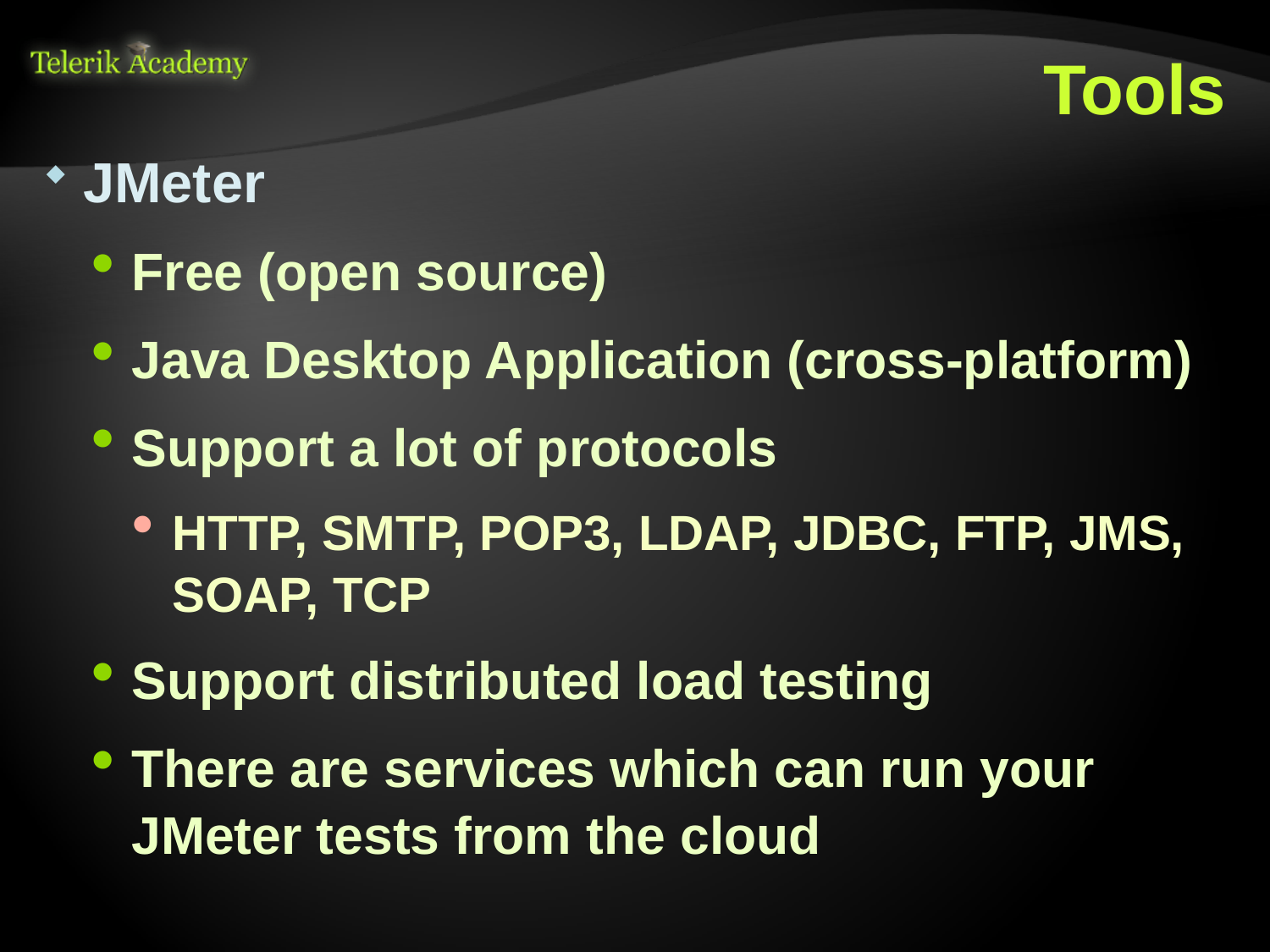

Tools
JMeter
Free (open source)
Java Desktop Application (cross-platform)
Support a lot of protocols
HTTP, SMTP, POP3, LDAP, JDBC, FTP, JMS, SOAP, TCP
Support distributed load testing
There are services which can run your JMeter tests from the cloud